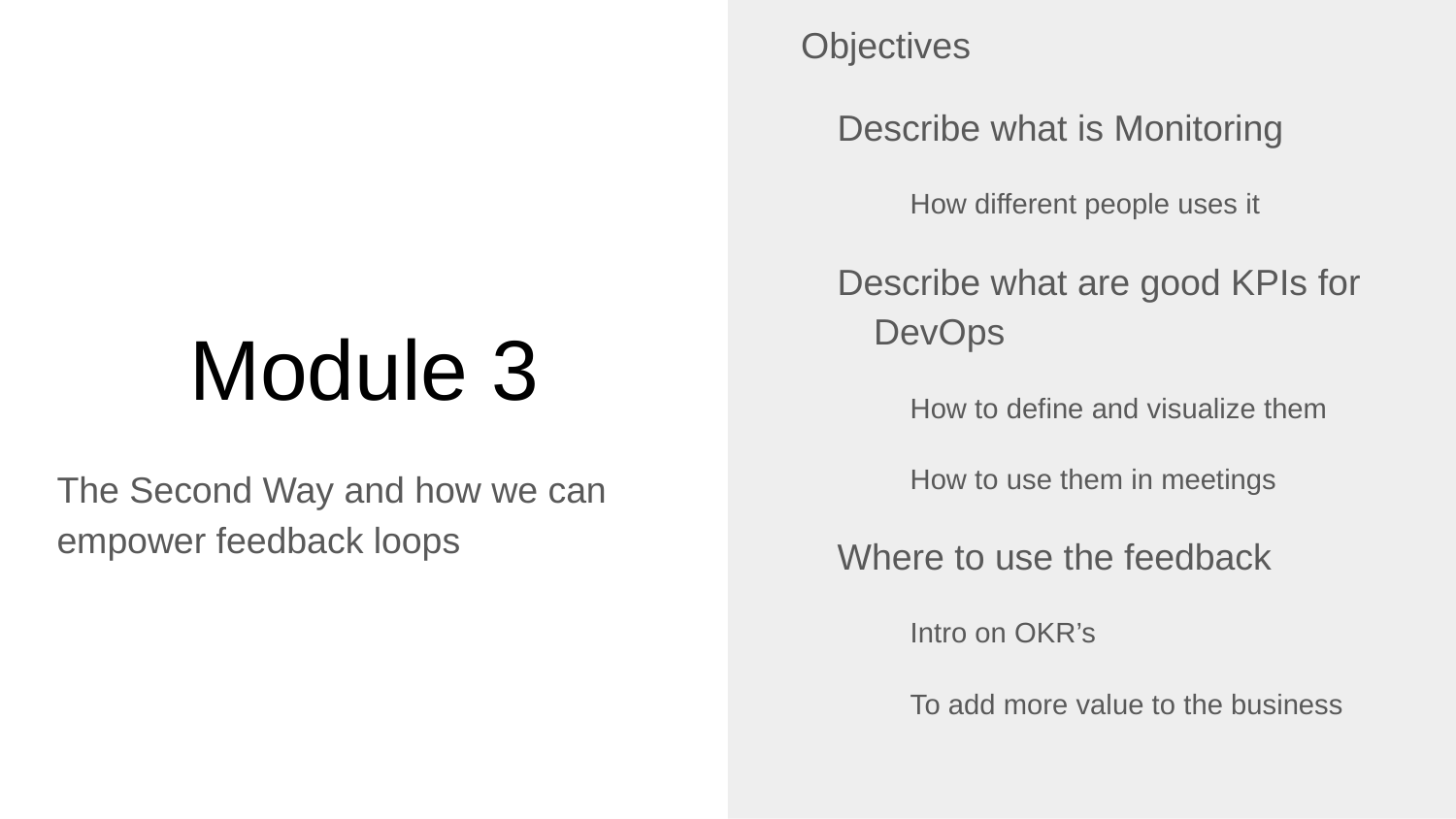

Objectives
Describe what is Monitoring
How different people uses it
Describe what are good KPIs for DevOps
How to define and visualize them
How to use them in meetings
Where to use the feedback
Intro on OKR’s
To add more value to the business

# Module 3
The Second Way and how we can empower feedback loops